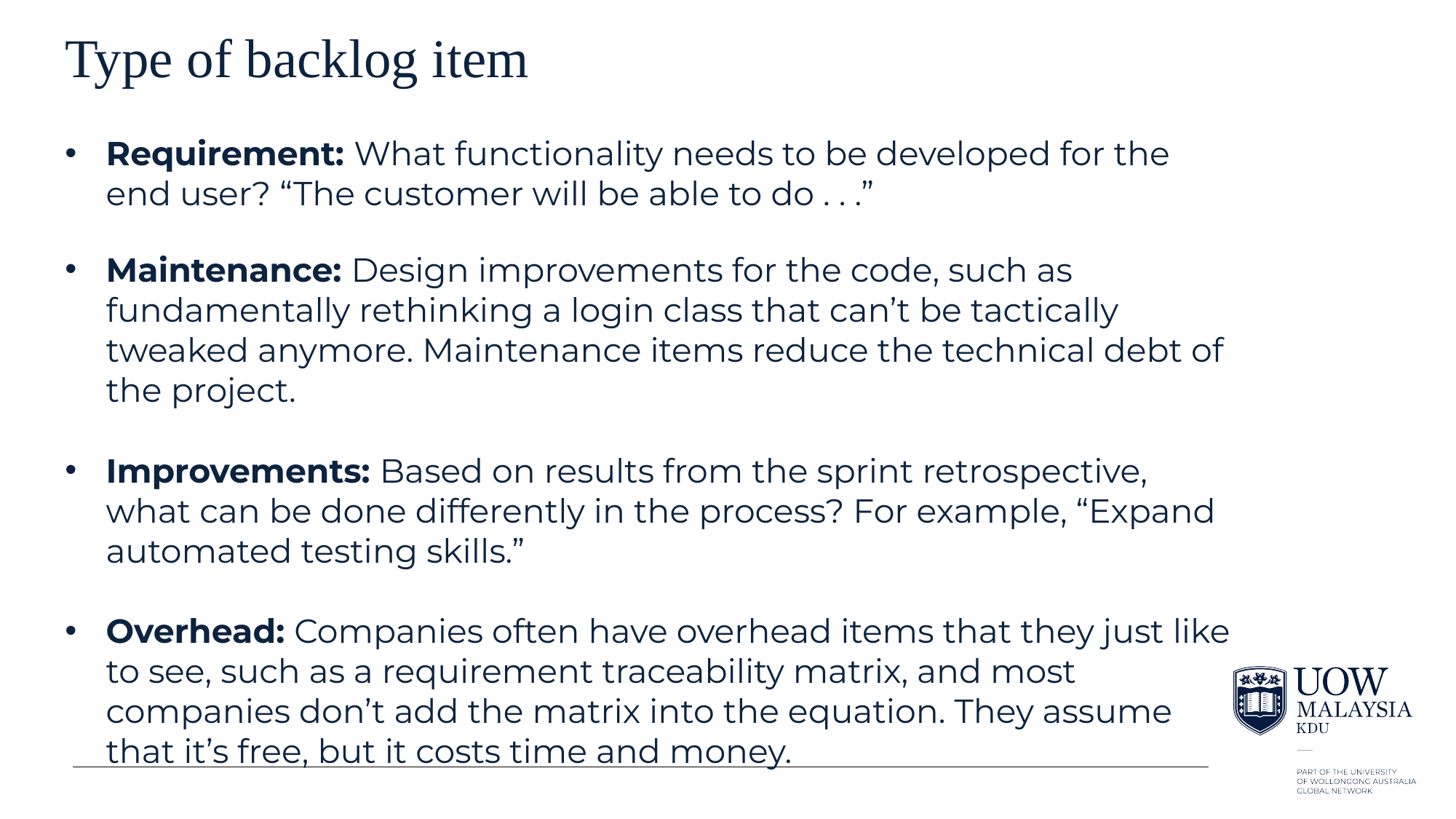

# Type of backlog item
Requirement: What functionality needs to be developed for the end user? “The customer will be able to do . . .”

Maintenance: Design improvements for the code, such as fundamentally rethinking a login class that can’t be tactically tweaked anymore. Maintenance items reduce the technical debt of the project.

Improvements: Based on results from the sprint retrospective, what can be done differently in the process? For example, “Expand automated testing skills.”

Overhead: Companies often have overhead items that they just like to see, such as a requirement traceability matrix, and most companies don’t add the matrix into the equation. They assume that it’s free, but it costs time and money.